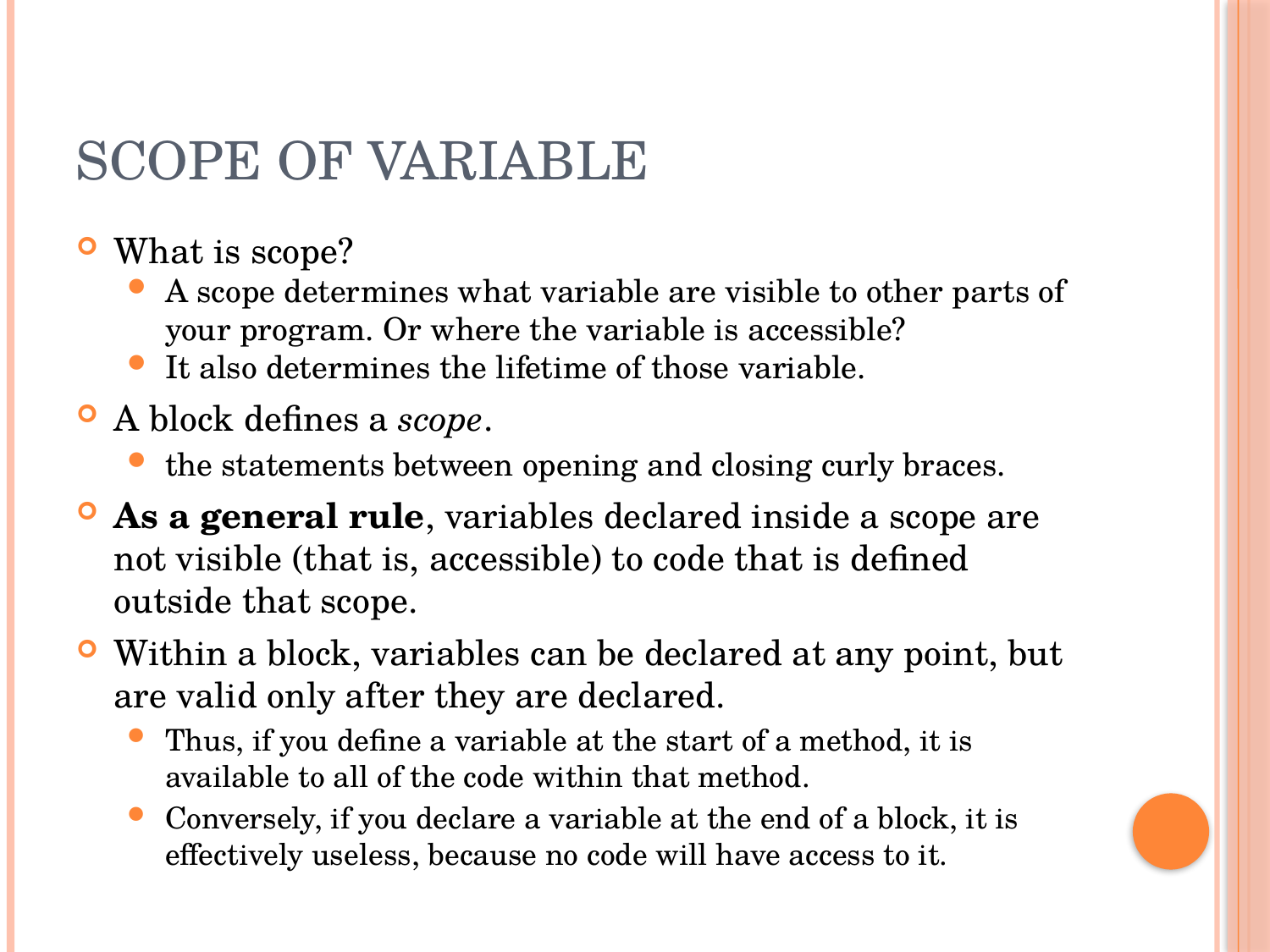

# Scope of Variable
What is scope?
A scope determines what variable are visible to other parts of your program. Or where the variable is accessible?
It also determines the lifetime of those variable.
A block defines a scope.
the statements between opening and closing curly braces.
As a general rule, variables declared inside a scope are not visible (that is, accessible) to code that is defined outside that scope.
Within a block, variables can be declared at any point, but are valid only after they are declared.
Thus, if you define a variable at the start of a method, it is available to all of the code within that method.
Conversely, if you declare a variable at the end of a block, it is effectively useless, because no code will have access to it.